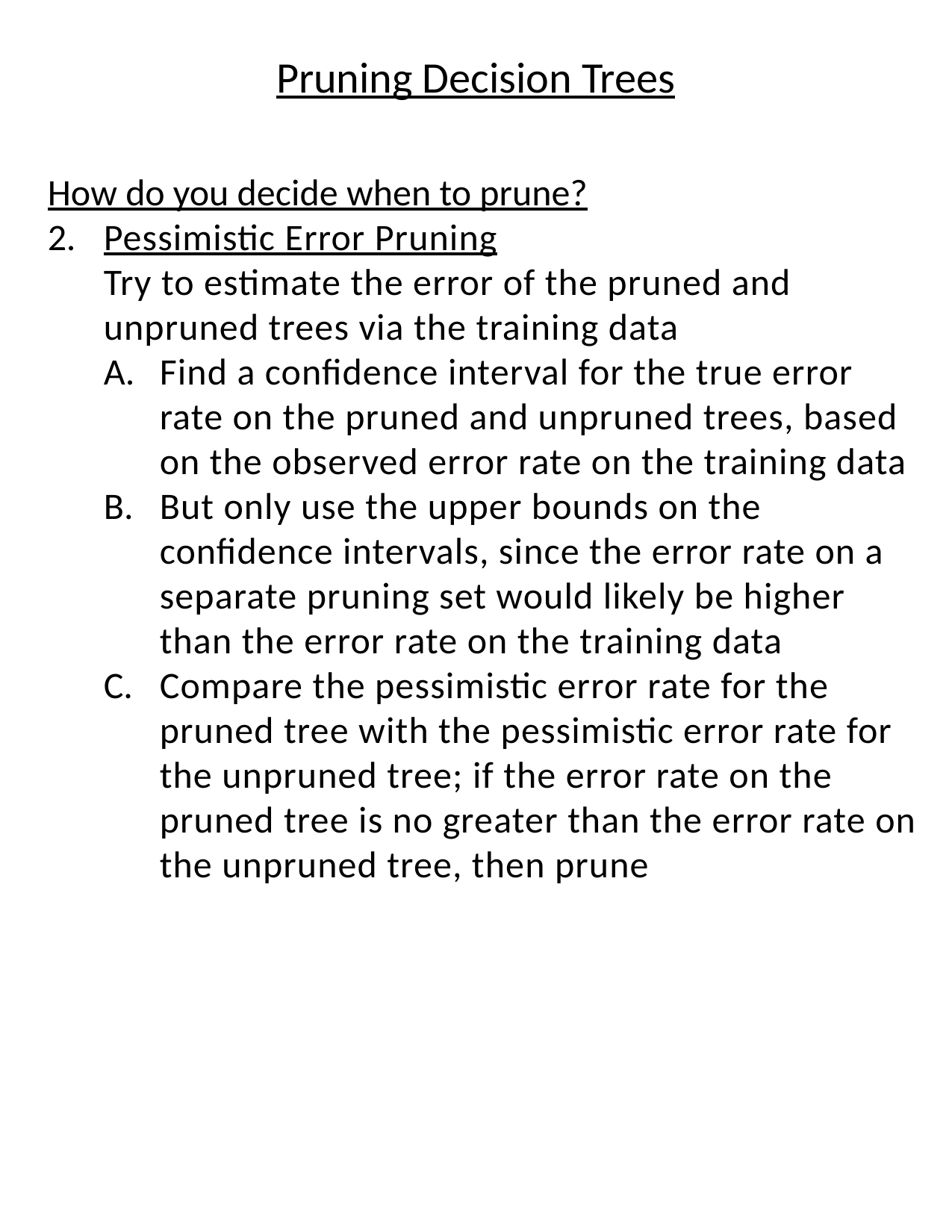

# Pruning Decision Trees
How do you decide when to prune?
Pessimistic Error Pruning
Try to estimate the error of the pruned and unpruned trees via the training data
Find a confidence interval for the true error rate on the pruned and unpruned trees, based on the observed error rate on the training data
But only use the upper bounds on the confidence intervals, since the error rate on a separate pruning set would likely be higher than the error rate on the training data
Compare the pessimistic error rate for the pruned tree with the pessimistic error rate for the unpruned tree; if the error rate on the pruned tree is no greater than the error rate on the unpruned tree, then prune